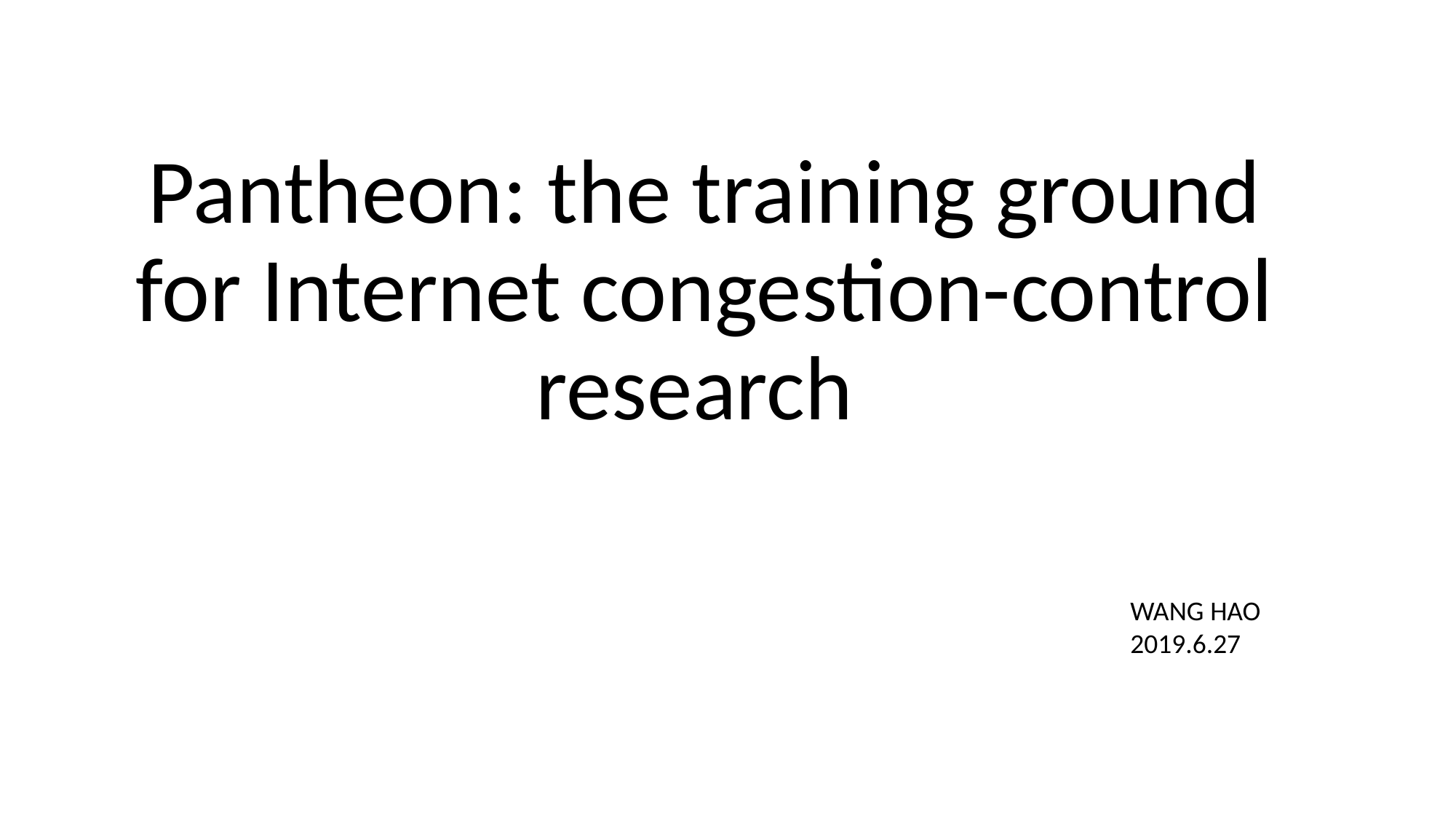

# Pantheon: the training ground for Internet congestion-control research
WANG HAO
2019.6.27